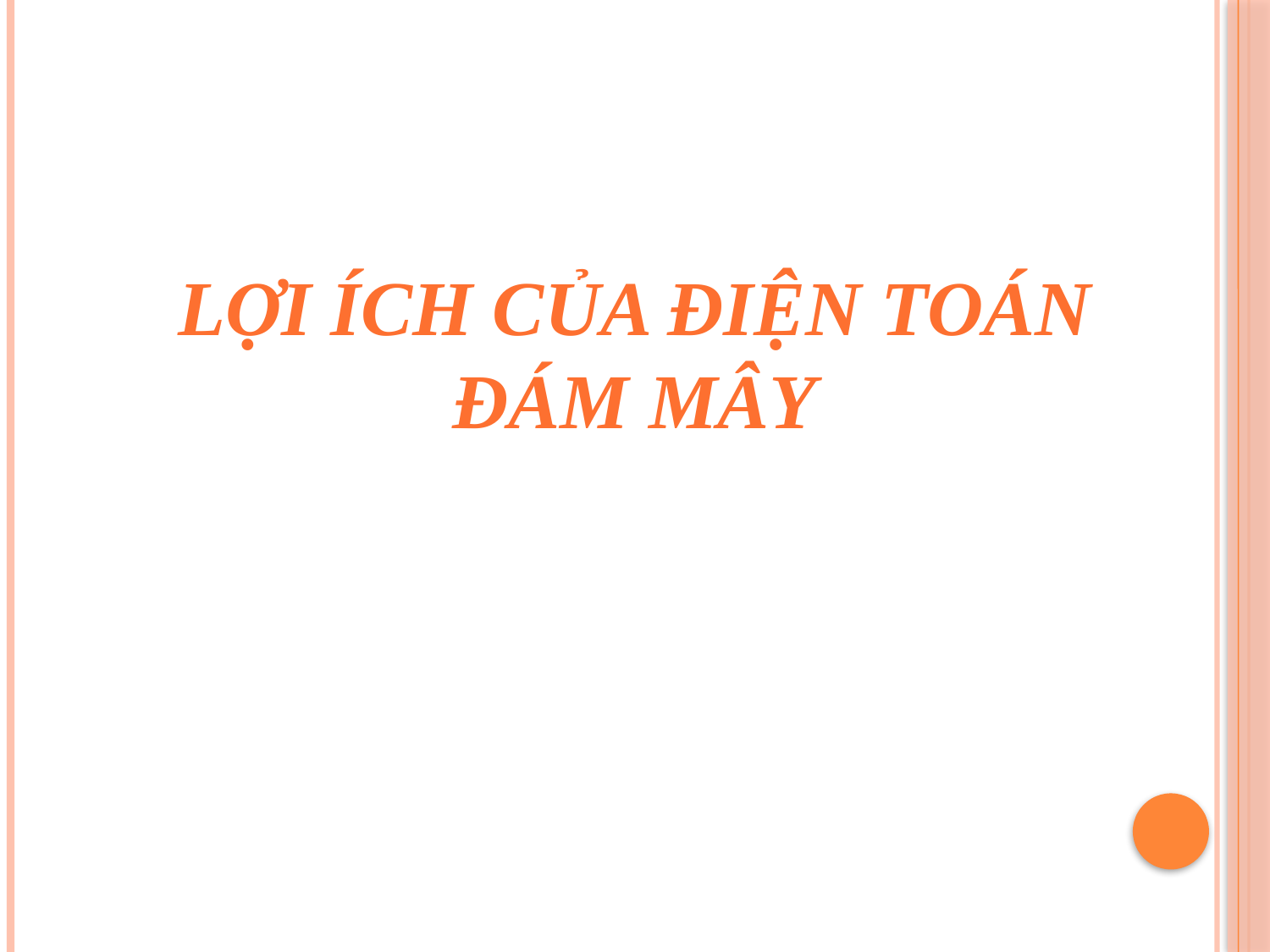

# Lợi ích của điện toán đám mây